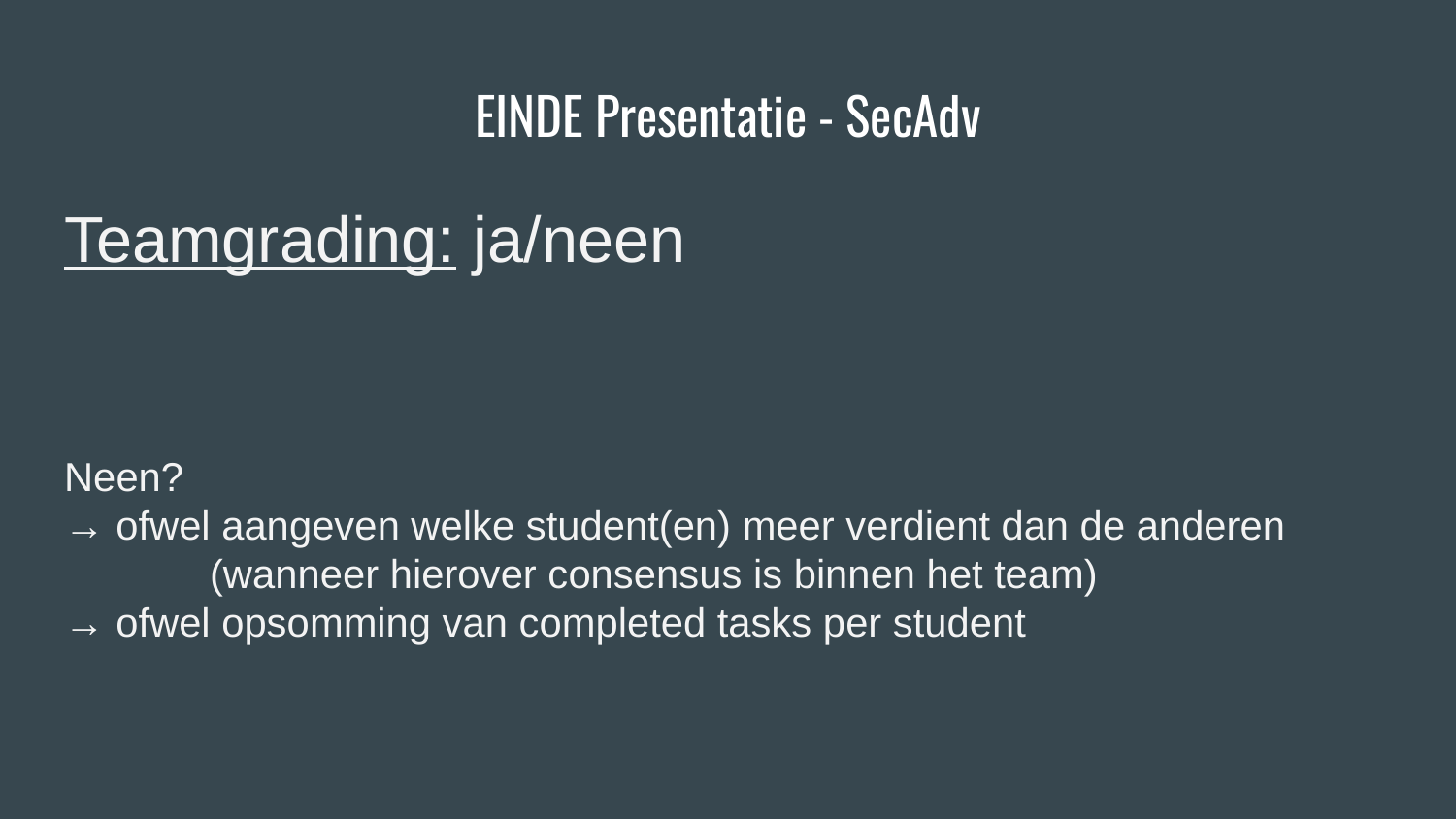

# EINDE Presentatie - SecAdv

Teamgrading: ja/neen

Neen?
→ ofwel aangeven welke student(en) meer verdient dan de anderen
	(wanneer hierover consensus is binnen het team)
→ ofwel opsomming van completed tasks per student